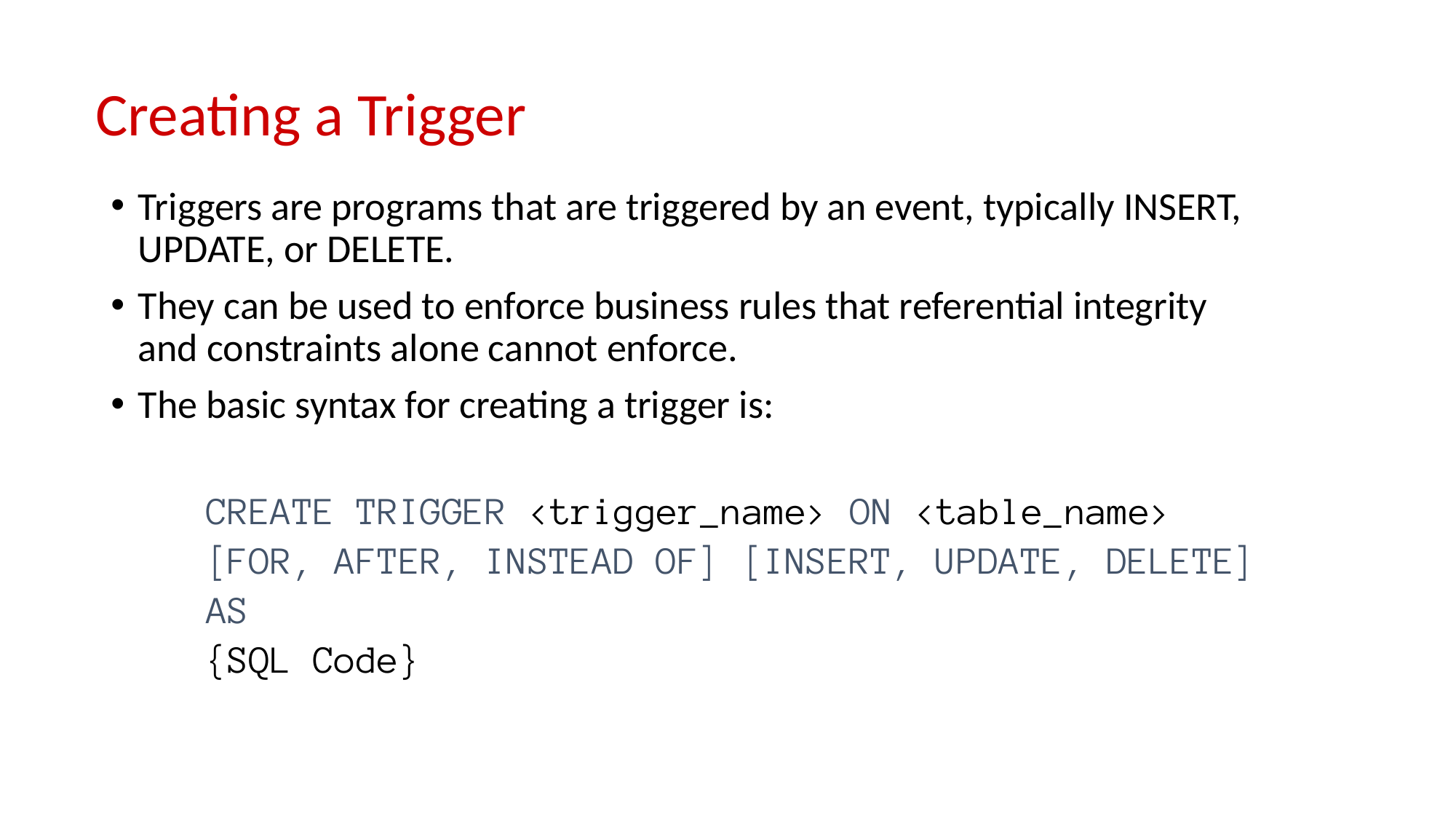

# Creating a Trigger
Triggers are programs that are triggered by an event, typically INSERT, UPDATE, or DELETE.
They can be used to enforce business rules that referential integrity and constraints alone cannot enforce.
The basic syntax for creating a trigger is:

CREATE TRIGGER <trigger_name> ON <table_name>
[FOR, AFTER, INSTEAD OF] [INSERT, UPDATE, DELETE]
AS
{SQL Code}